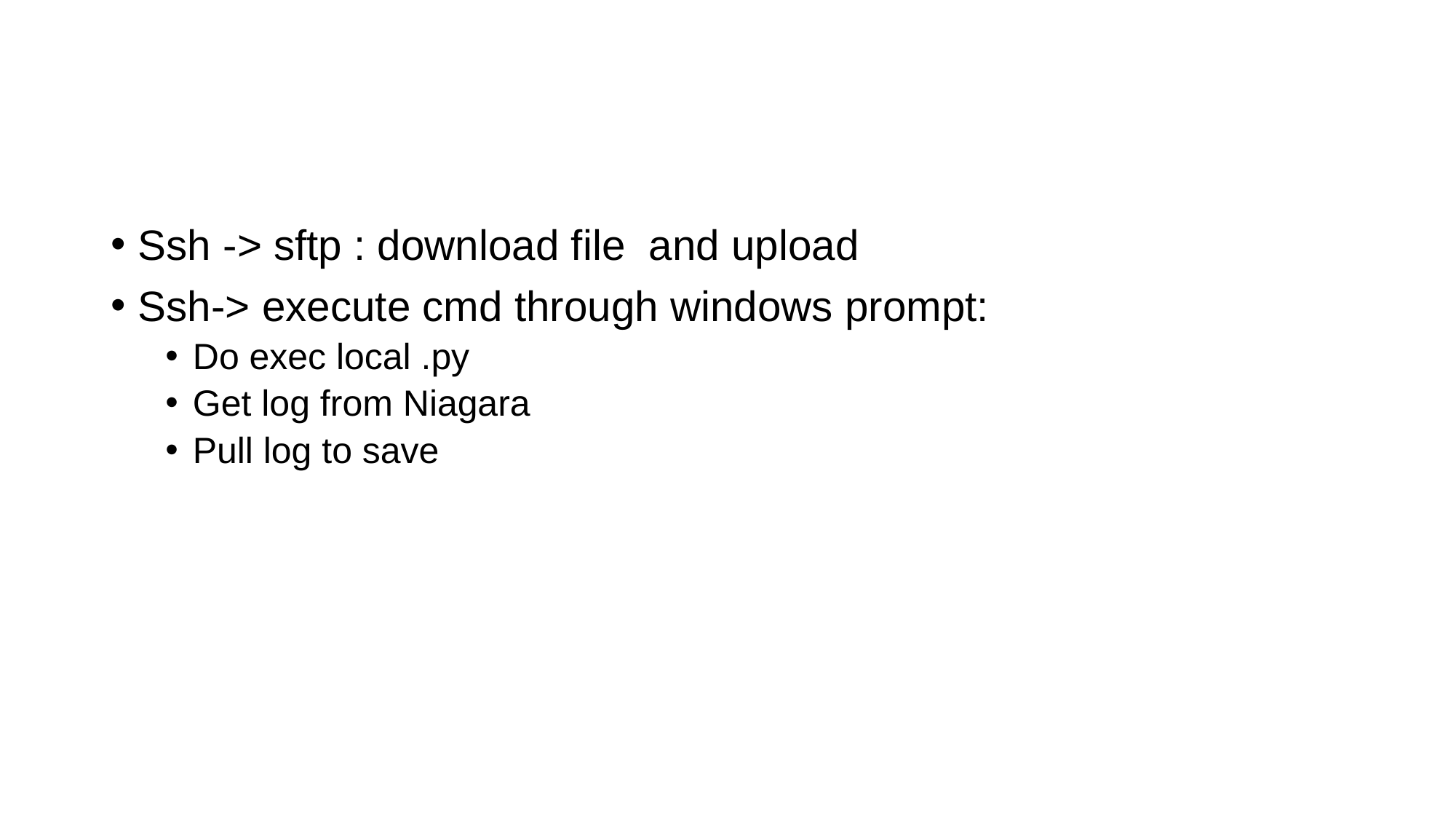

#
Ssh -> sftp : download file  and upload
Ssh-> execute cmd through windows prompt:
Do exec local .py
Get log from Niagara
Pull log to save